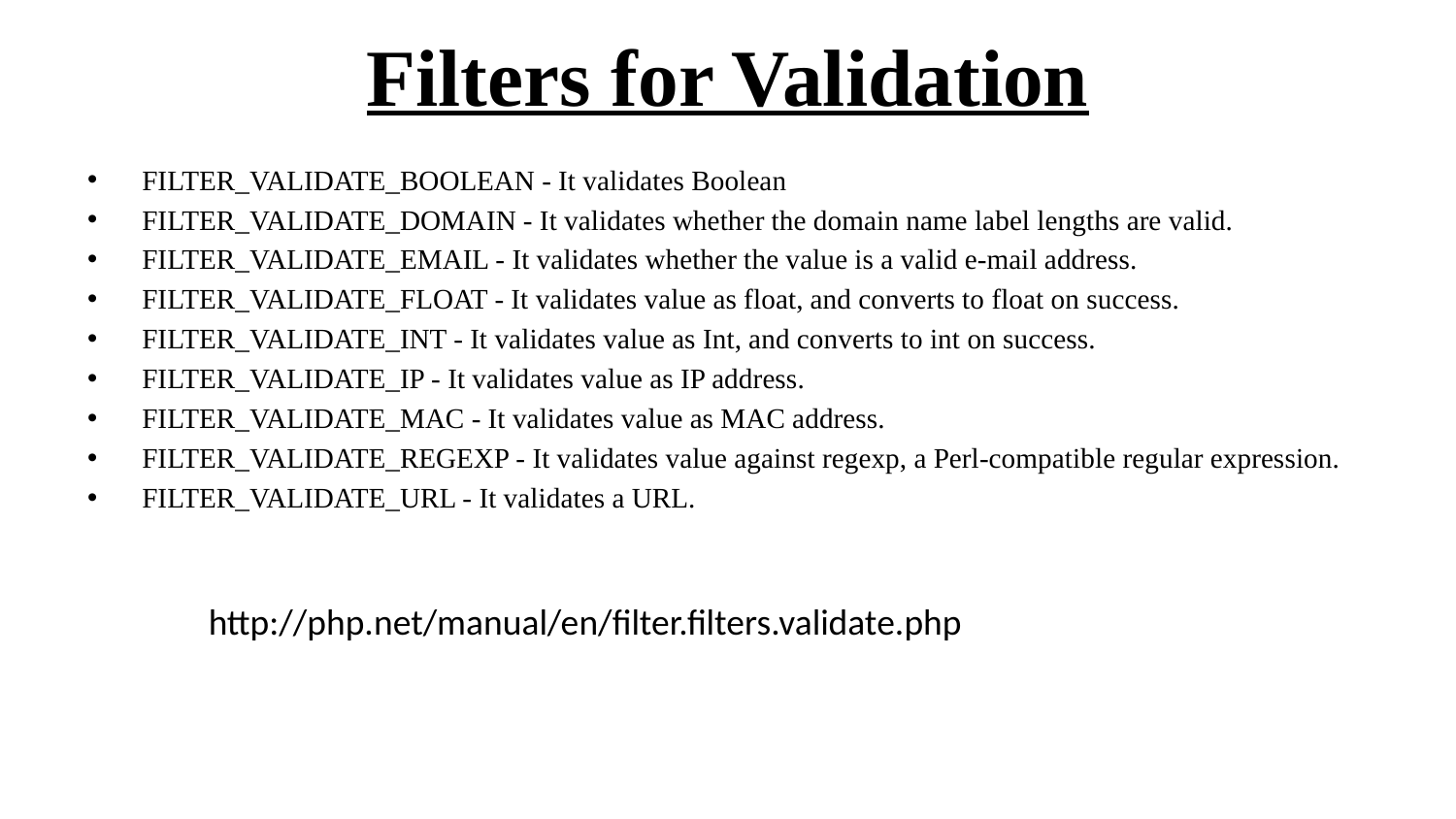

# Filters for Validation
FILTER_VALIDATE_BOOLEAN - It validates Boolean
FILTER_VALIDATE_DOMAIN - It validates whether the domain name label lengths are valid.
FILTER_VALIDATE_EMAIL - It validates whether the value is a valid e-mail address.
FILTER_VALIDATE_FLOAT - It validates value as float, and converts to float on success.
FILTER_VALIDATE_INT - It validates value as Int, and converts to int on success.
FILTER_VALIDATE_IP - It validates value as IP address.
FILTER_VALIDATE_MAC - It validates value as MAC address.
FILTER_VALIDATE_REGEXP - It validates value against regexp, a Perl-compatible regular expression.
FILTER_VALIDATE_URL - It validates a URL.
http://php.net/manual/en/filter.filters.validate.php